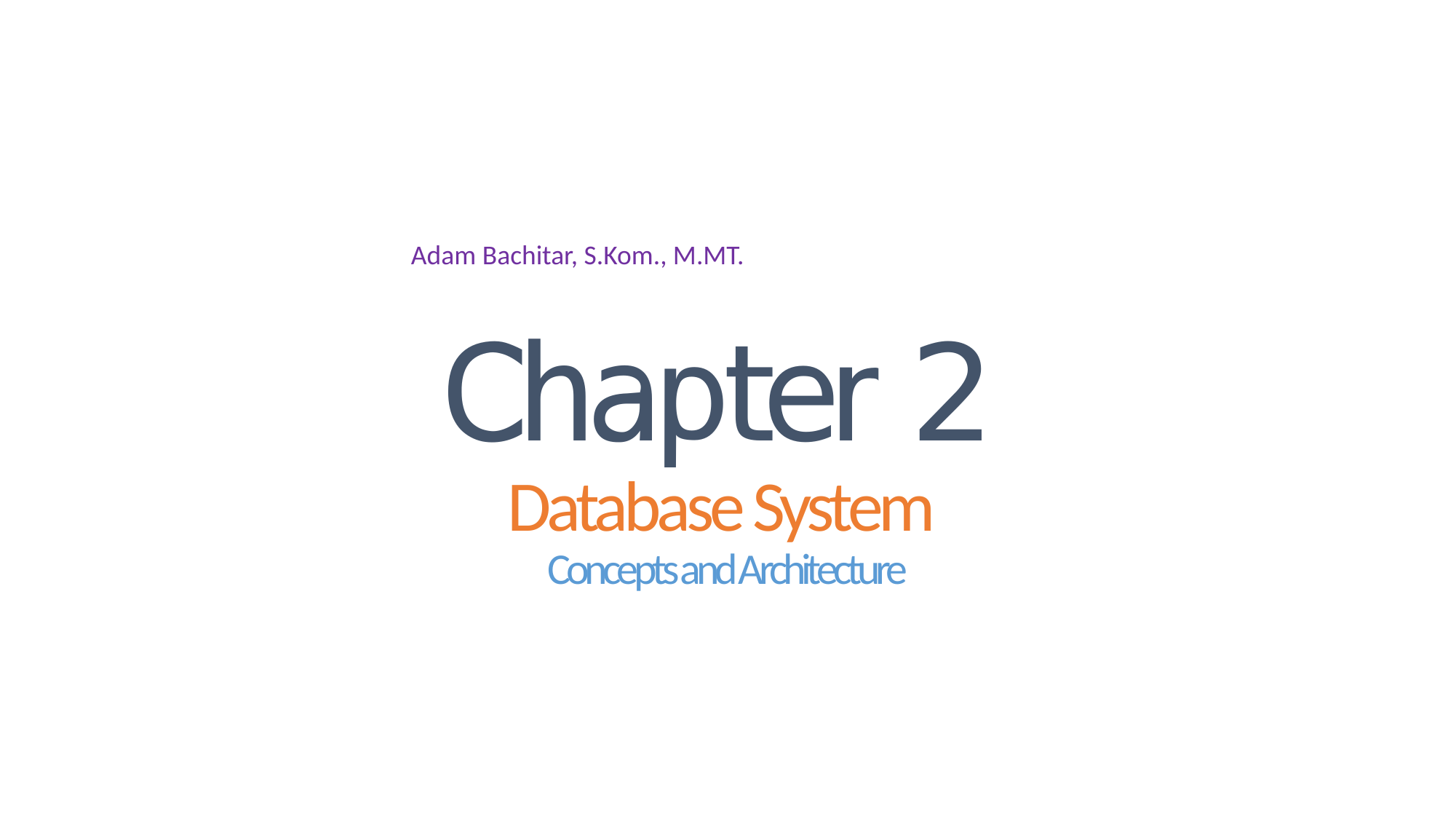

Adam Bachitar, S.Kom., M.MT.
# Chapter 2 Database System Concepts and Architecture